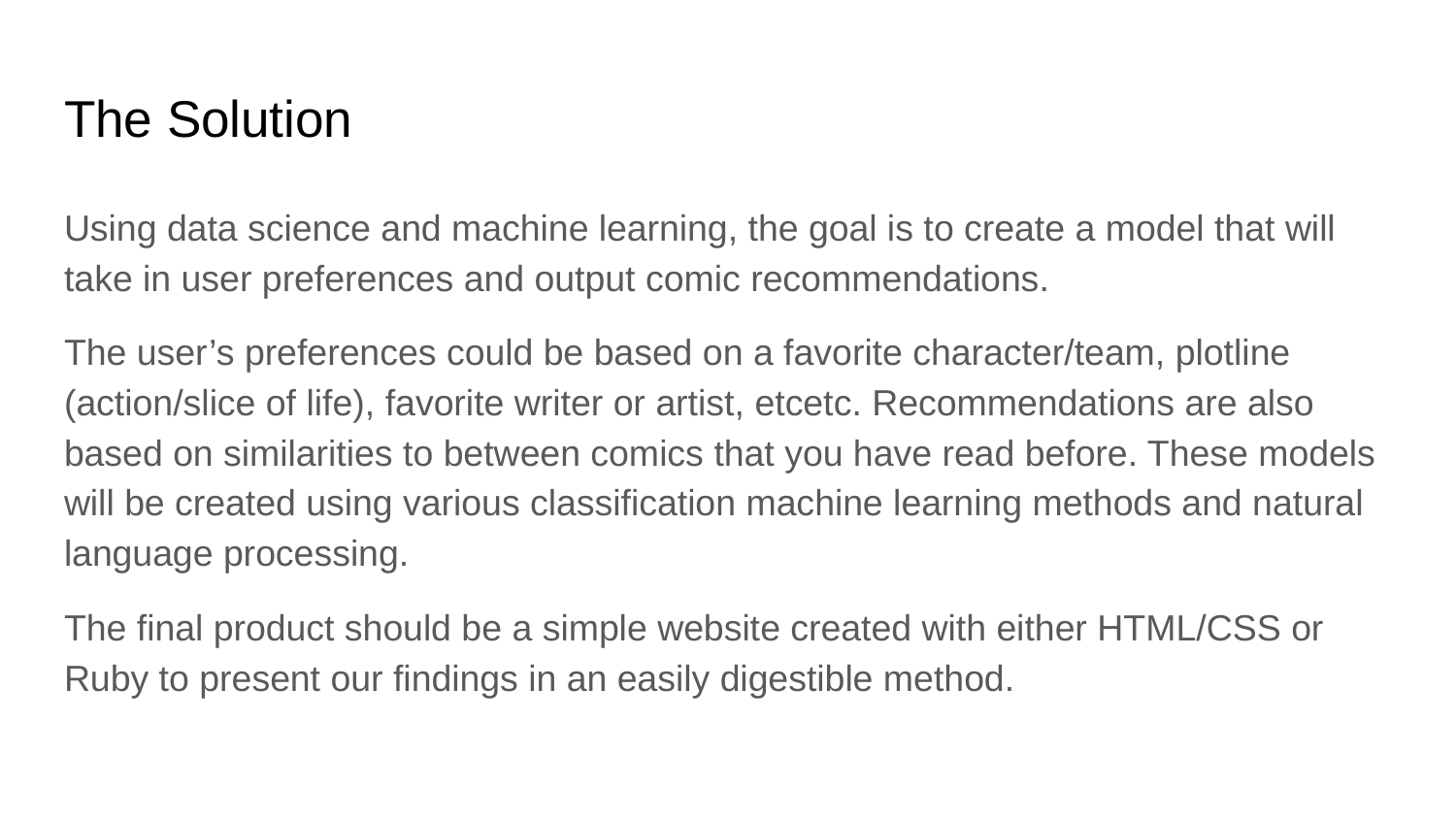

# The Solution
Using data science and machine learning, the goal is to create a model that will take in user preferences and output comic recommendations.
The user’s preferences could be based on a favorite character/team, plotline (action/slice of life), favorite writer or artist, etcetc. Recommendations are also based on similarities to between comics that you have read before. These models will be created using various classification machine learning methods and natural language processing.
The final product should be a simple website created with either HTML/CSS or Ruby to present our findings in an easily digestible method.